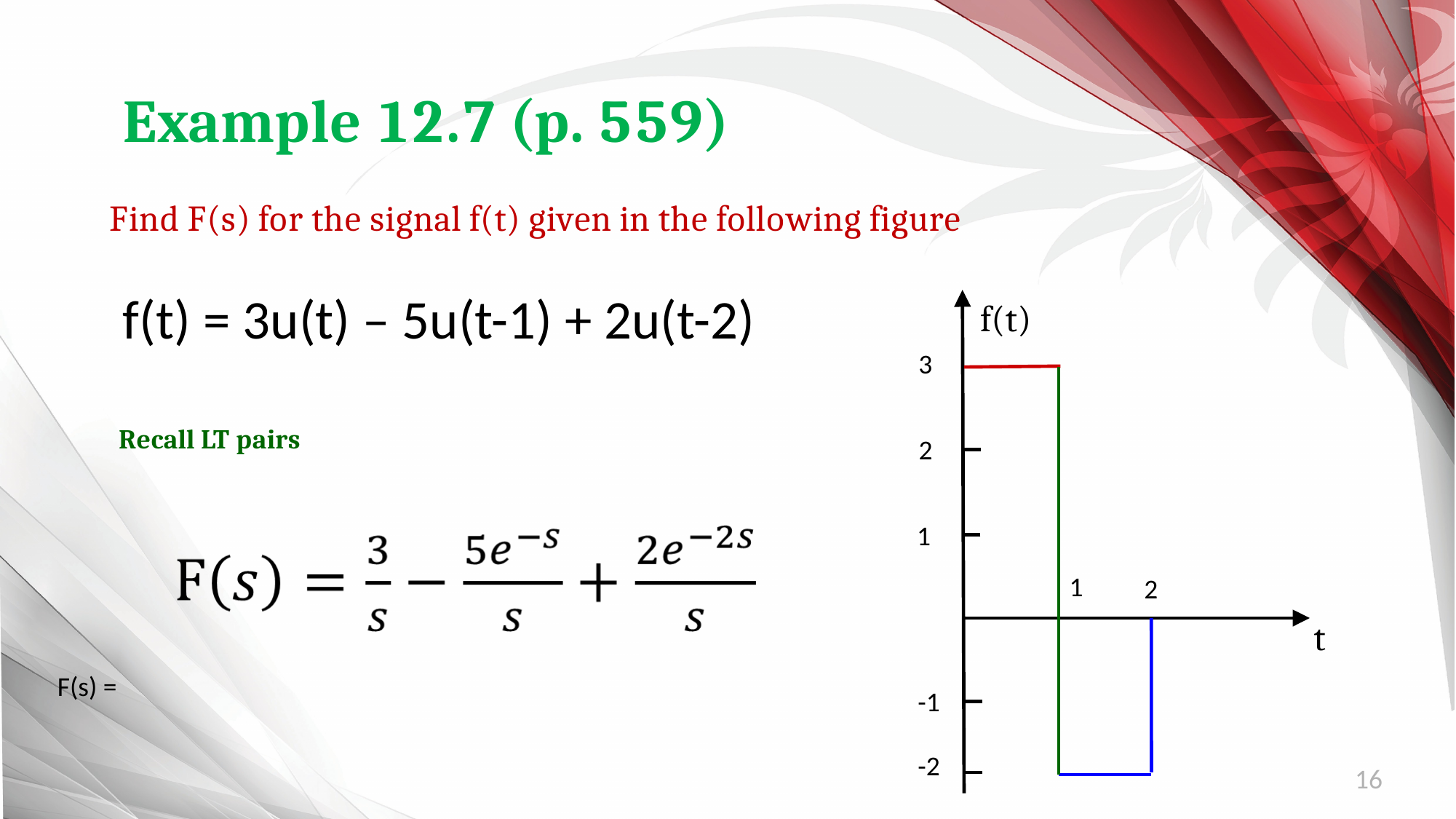

Example 12.7 (p. 559)
Find F(s) for the signal f(t) given in the following figure
f(t) = 3u(t) – 5u(t-1) + 2u(t-2)
f(t)
3
Recall LT pairs
2
1

1
2
t
F(s) =
-1
-2
16